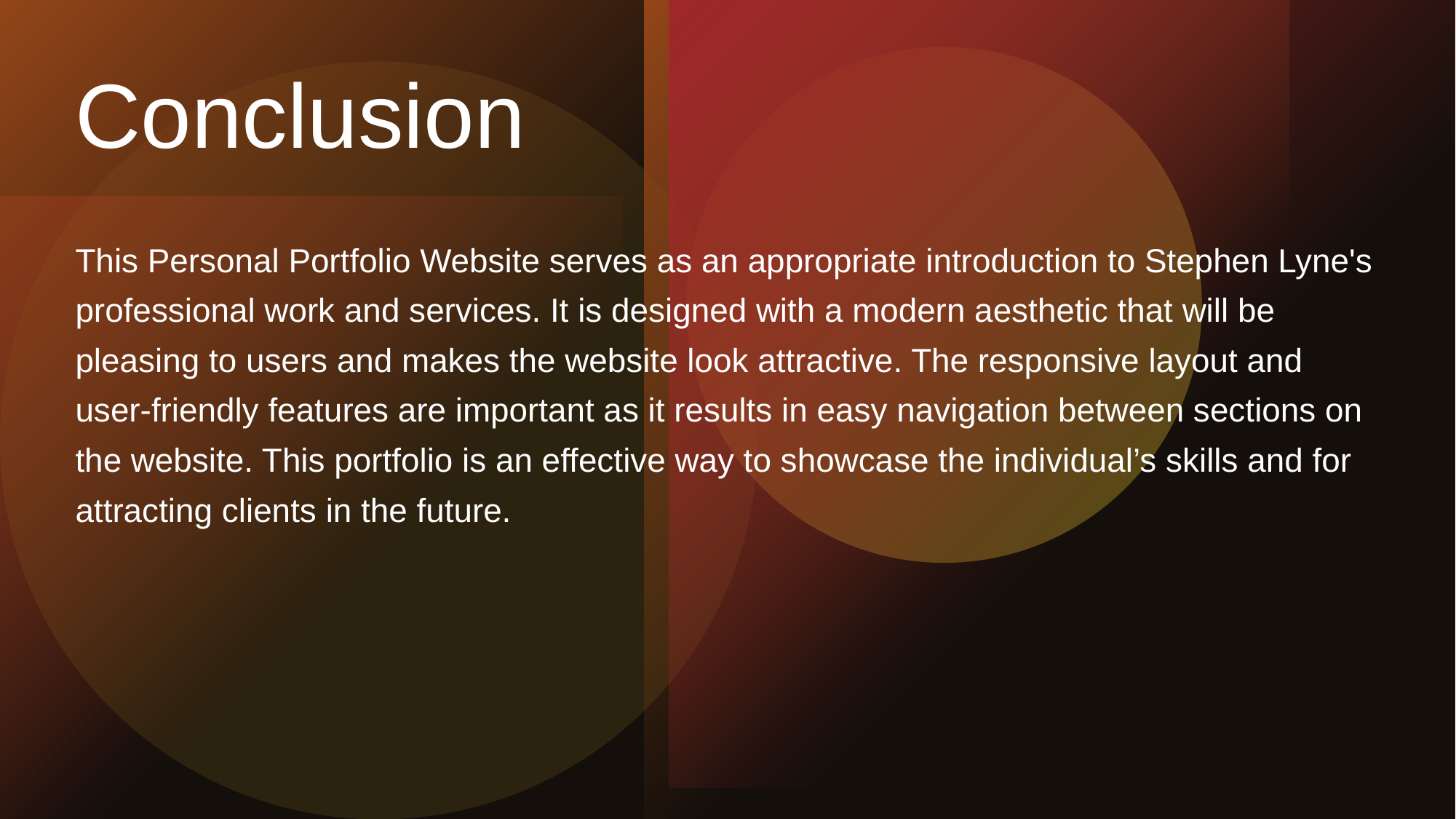

# Conclusion
This Personal Portfolio Website serves as an appropriate introduction to Stephen Lyne's professional work and services. It is designed with a modern aesthetic that will be pleasing to users and makes the website look attractive. The responsive layout and user-friendly features are important as it results in easy navigation between sections on the website. This portfolio is an effective way to showcase the individual’s skills and for attracting clients in the future.